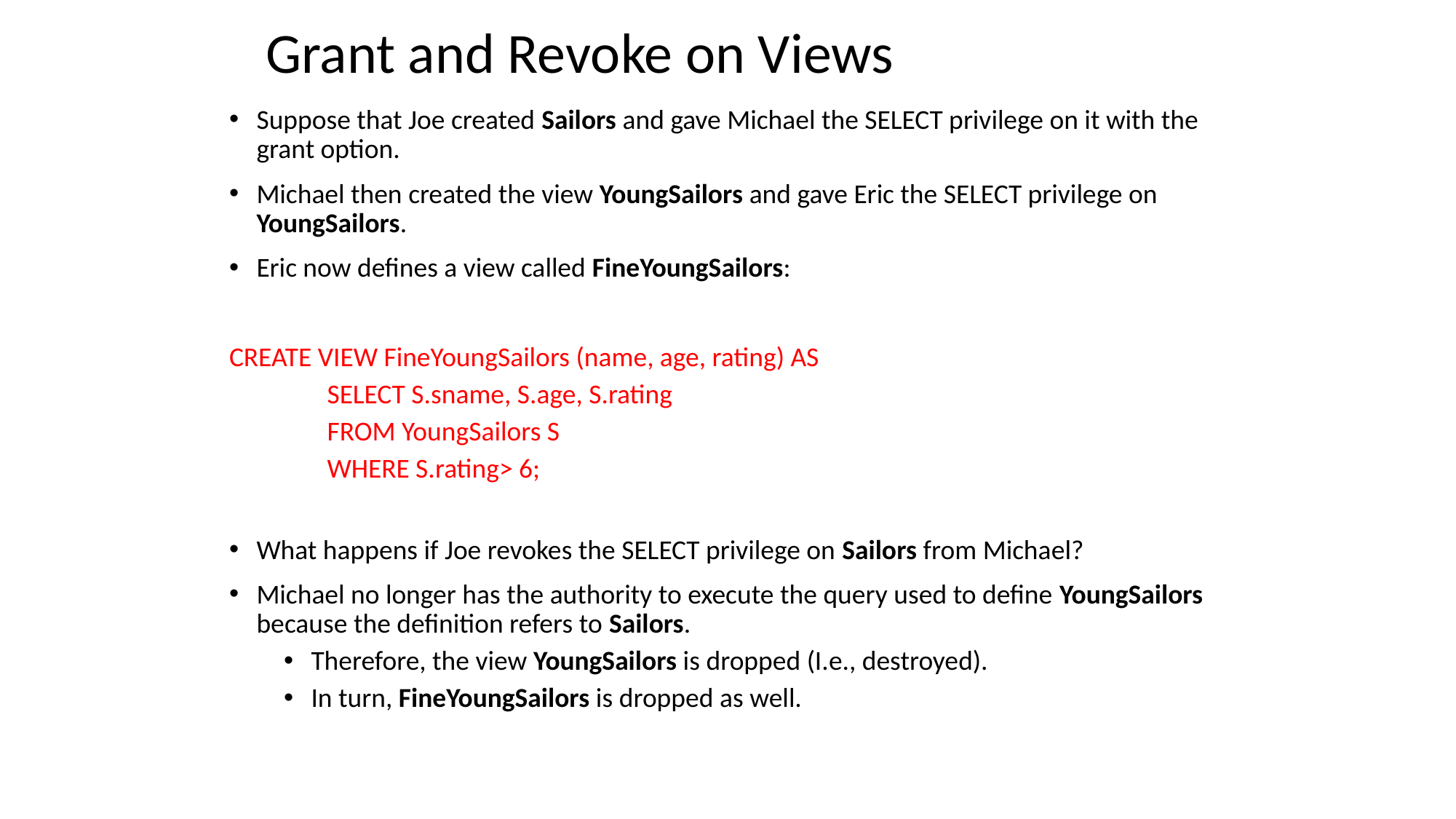

# Grant and Revoke on Views
Suppose that Joe created Sailors and gave Michael the SELECT privilege on it with the grant option.
Michael then created the view YoungSailors and gave Eric the SELECT privilege on YoungSailors.
Eric now defines a view called FineYoungSailors:

CREATE VIEW FineYoungSailors (name, age, rating) AS
       SELECT S.sname, S.age, S.rating
       FROM YoungSailors S
       WHERE S.rating> 6;

What happens if Joe revokes the SELECT privilege on Sailors from Michael?
Michael no longer has the authority to execute the query used to define YoungSailors because the definition refers to Sailors.
Therefore, the view YoungSailors is dropped (I.e., destroyed).
In turn, FineYoungSailors is dropped as well.